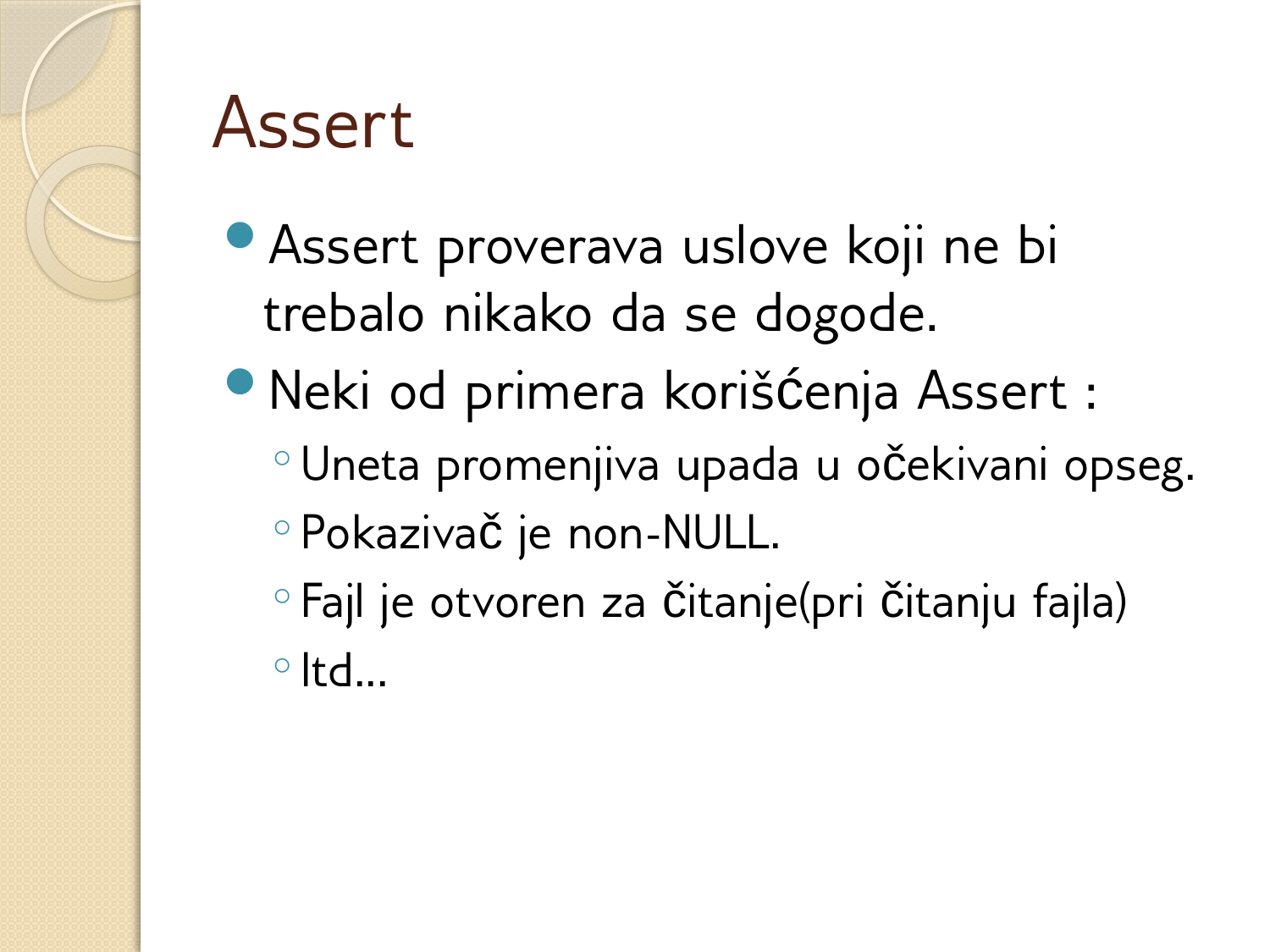

# Assert
Assert proverava uslove koji ne bi trebalo nikako da se dogode.
Neki od primera korišćenja Assert :
Uneta promenjiva upada u očekivani opseg.
Pokazivač je non-NULL.
Fajl je otvoren za čitanje(pri čitanju fajla)
Itd...